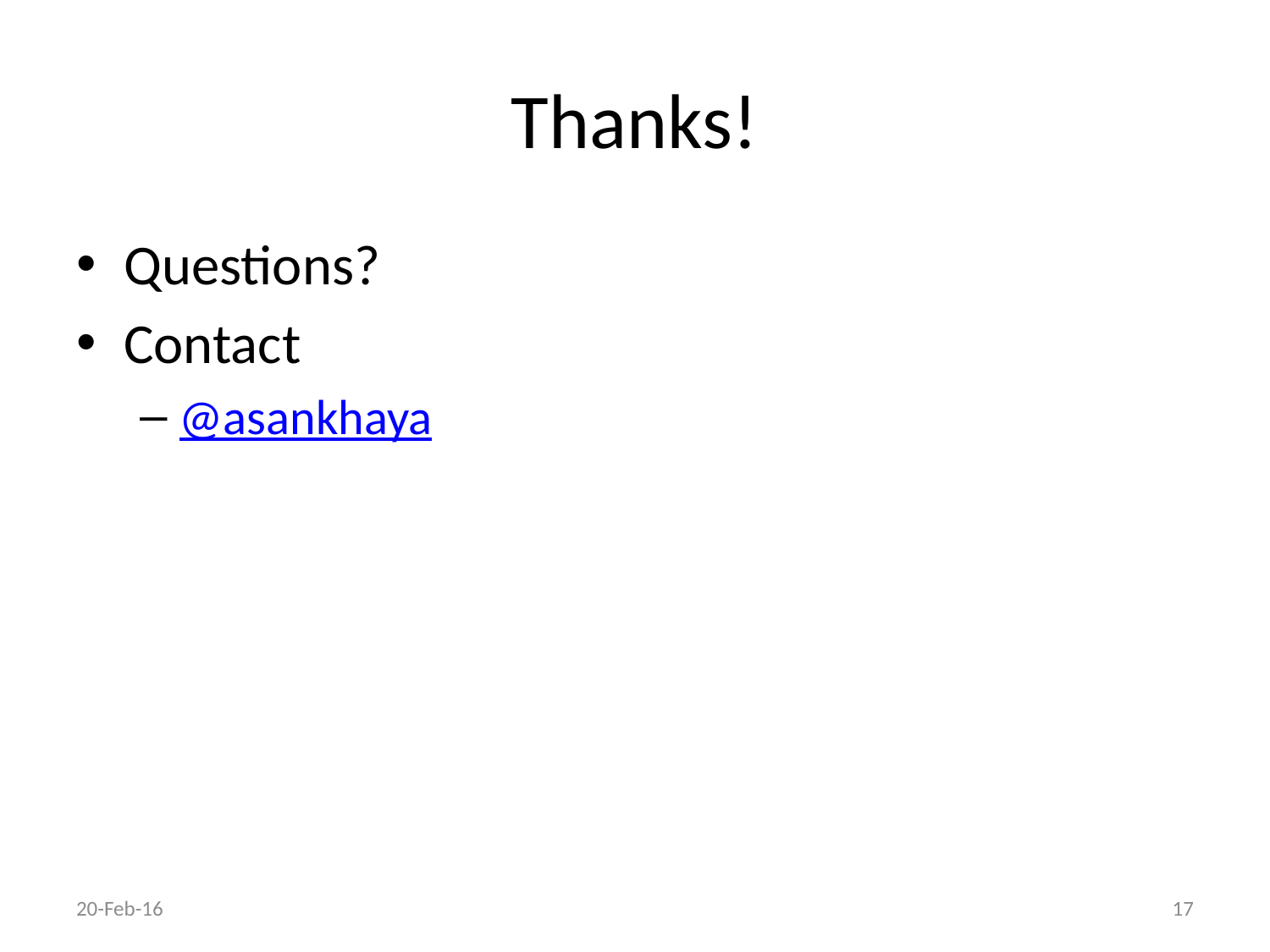

# Thanks!
Questions?
Contact
@asankhaya
20-Feb-16
17